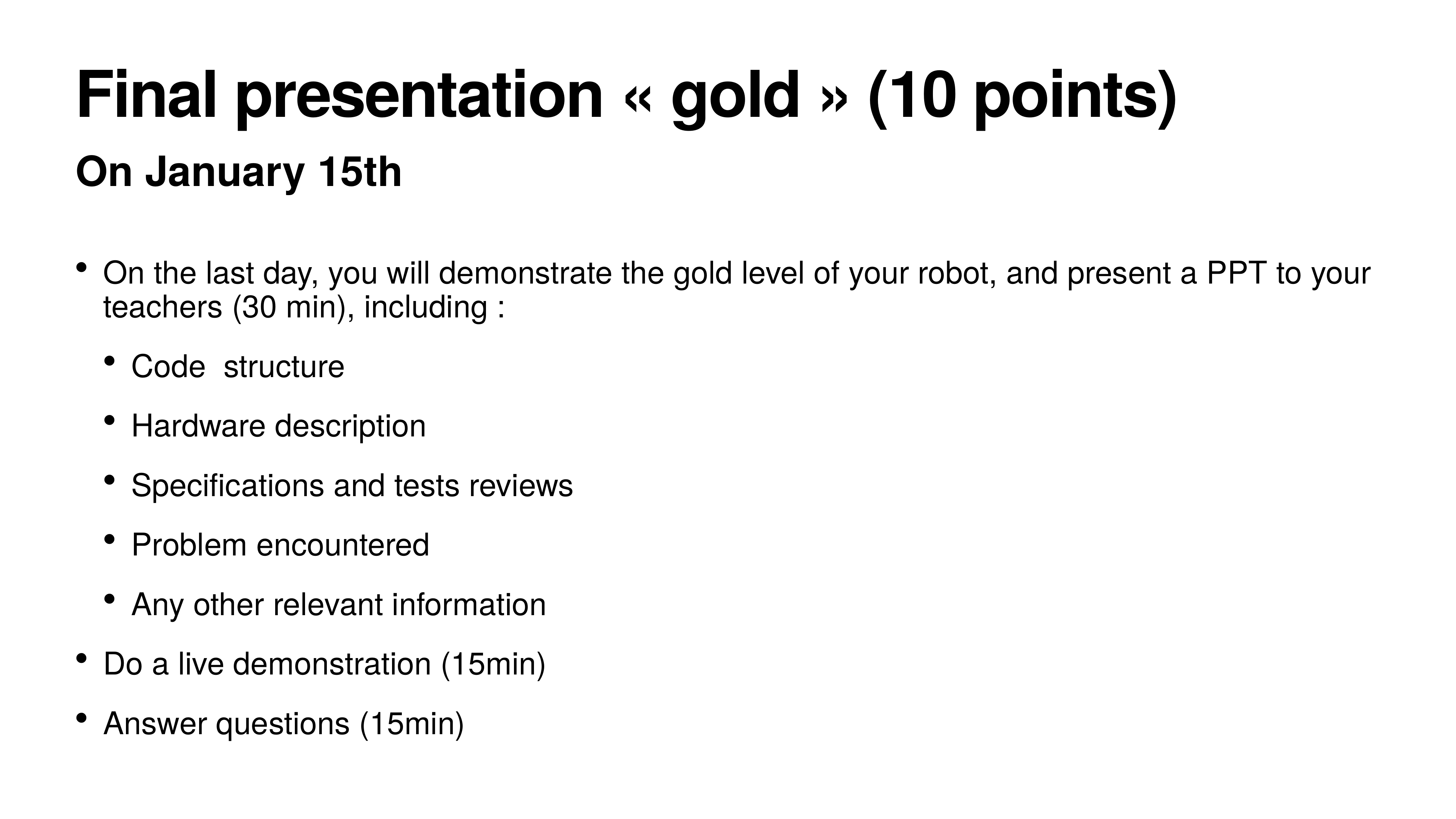

# Final presentation « gold » (10 points)
On January 15th
On the last day, you will demonstrate the gold level of your robot, and present a PPT to your teachers (30 min), including :
Code  structure
Hardware description
Specifications and tests reviews
Problem encountered
Any other relevant information
Do a live demonstration (15min)
Answer questions (15min)